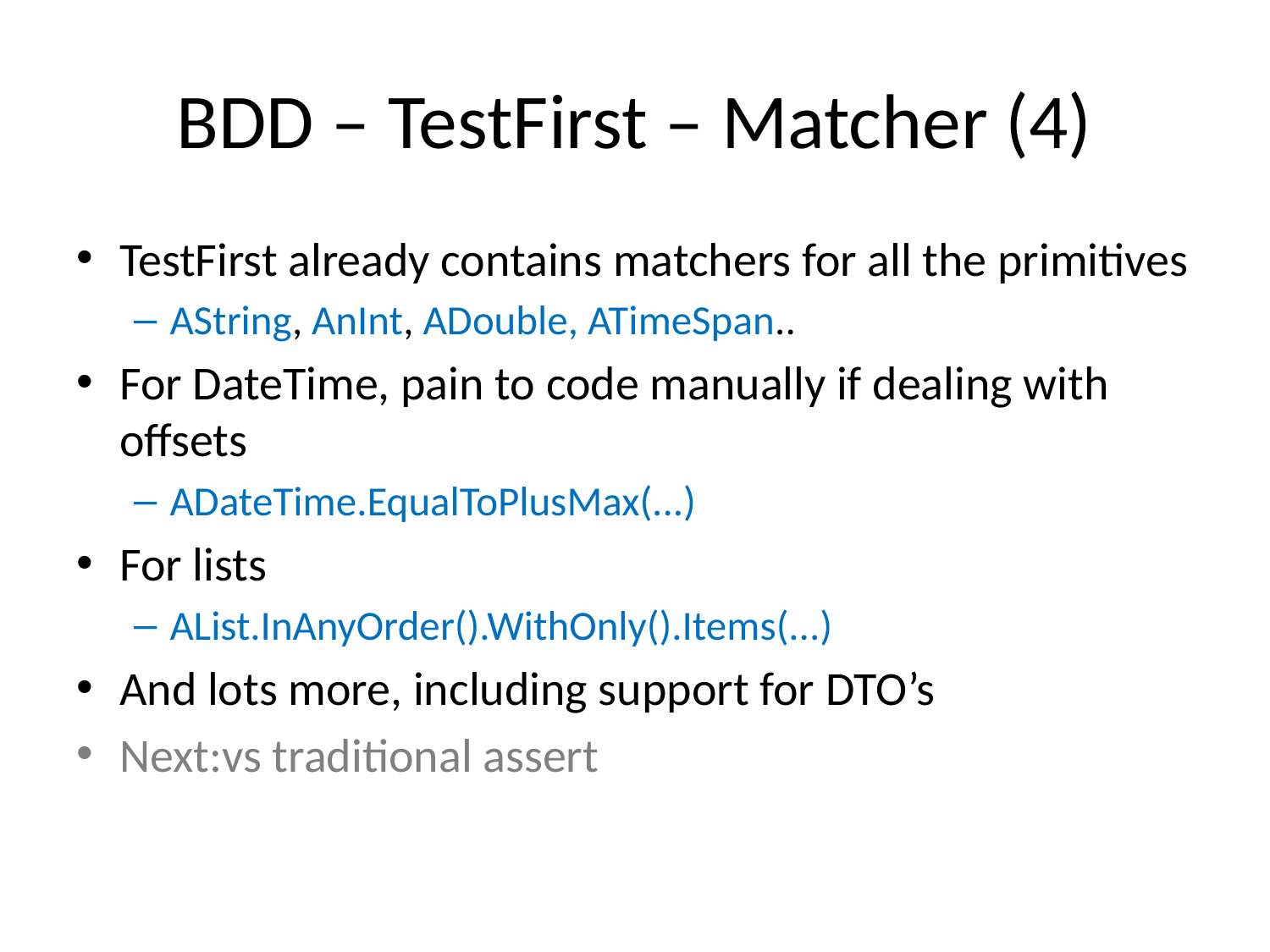

# BDD – TestFirst – Matcher (4)
TestFirst already contains matchers for all the primitives
AString, AnInt, ADouble, ATimeSpan..
For DateTime, pain to code manually if dealing with offsets
ADateTime.EqualToPlusMax(...)
For lists
AList.InAnyOrder().WithOnly().Items(...)
And lots more, including support for DTO’s
Next:vs traditional assert